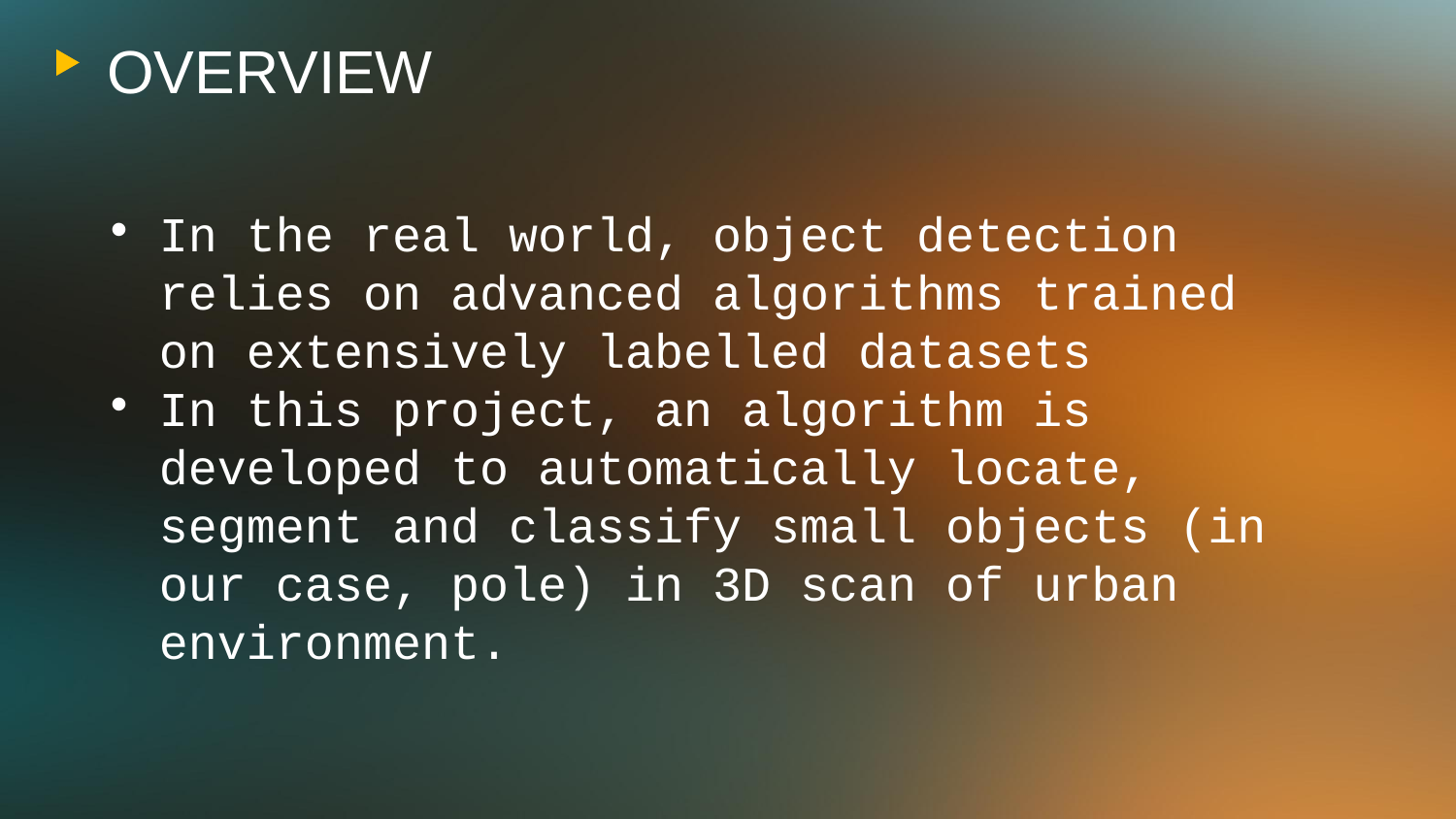

OVERVIEW

In the real world, object detection relies on advanced algorithms trained on extensively labelled datasets
In this project, an algorithm is developed to automatically locate, segment and classify small objects (in our case, pole) in 3D scan of urban environment.